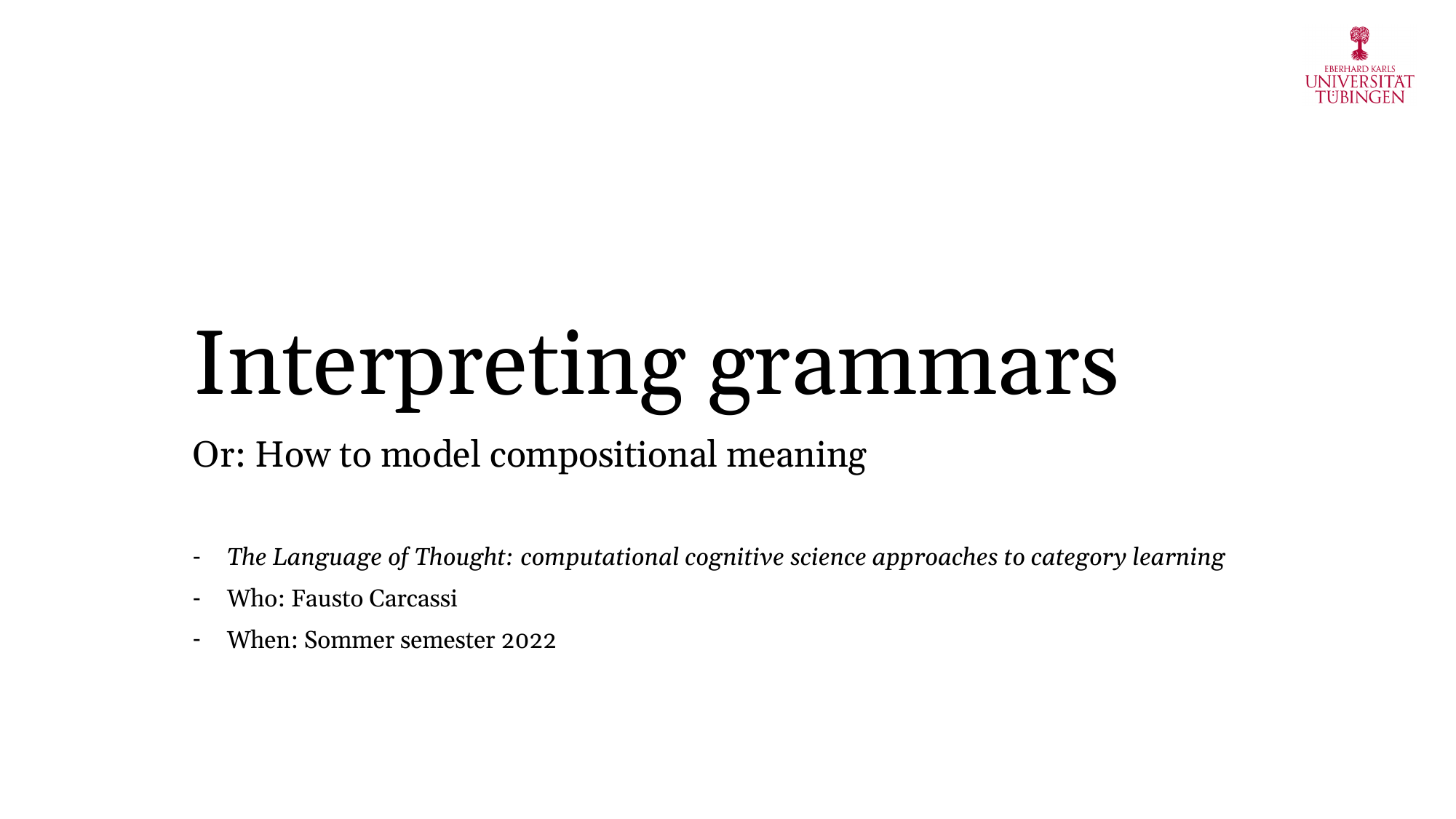

# Interpreting grammars
Or: How to model compositional meaning

The Language of Thought: computational cognitive science approaches to category learning
Who: Fausto Carcassi
When: Sommer semester 2022